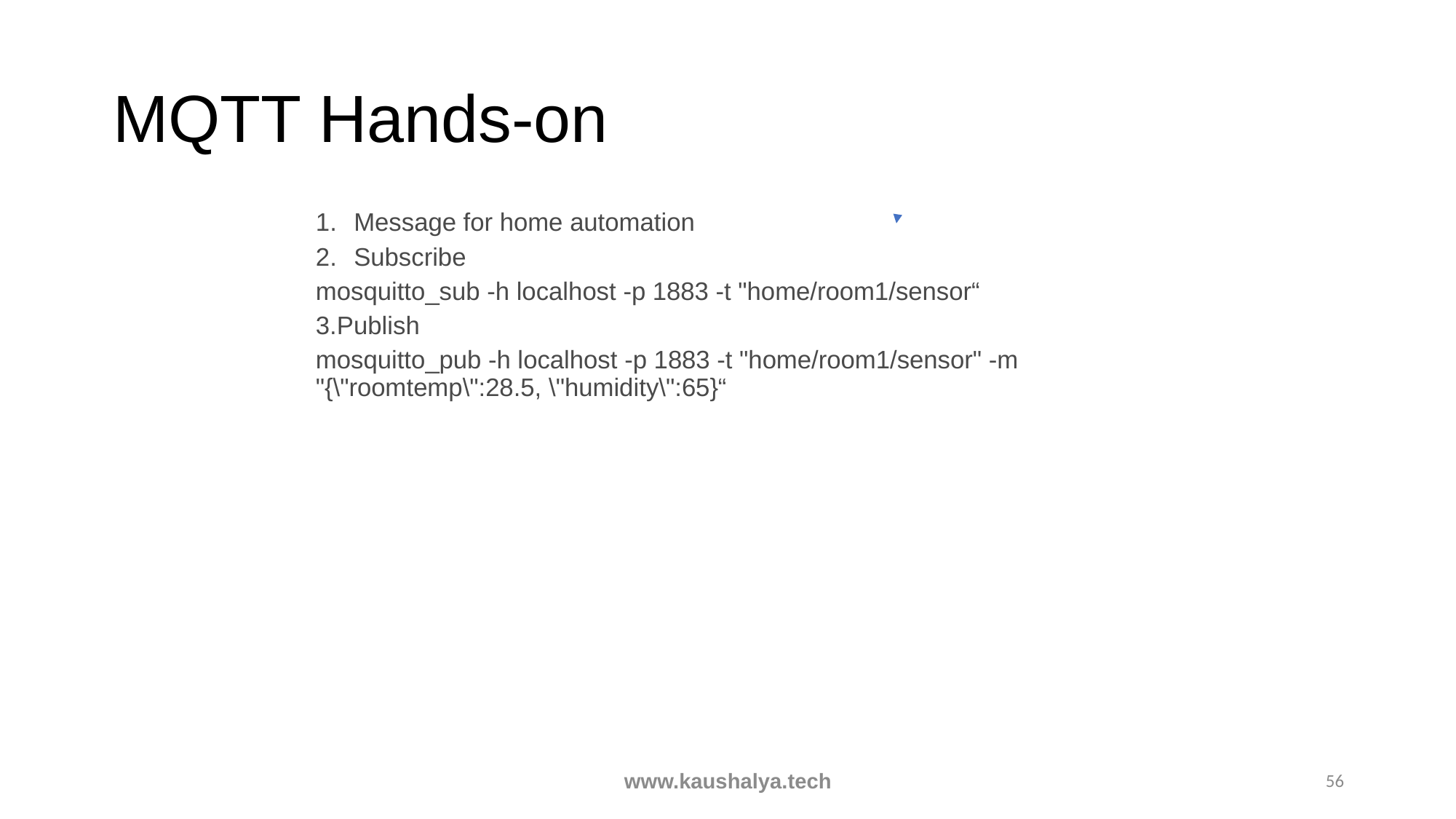

# MQTT Hands-on
Message for home automation
Subscribe
mosquitto_sub -h localhost -p 1883 -t "home/room1/sensor“
3.Publish
mosquitto_pub -h localhost -p 1883 -t "home/room1/sensor" -m "{\"roomtemp\":28.5, \"humidity\":65}“

www.kaushalya.tech
56